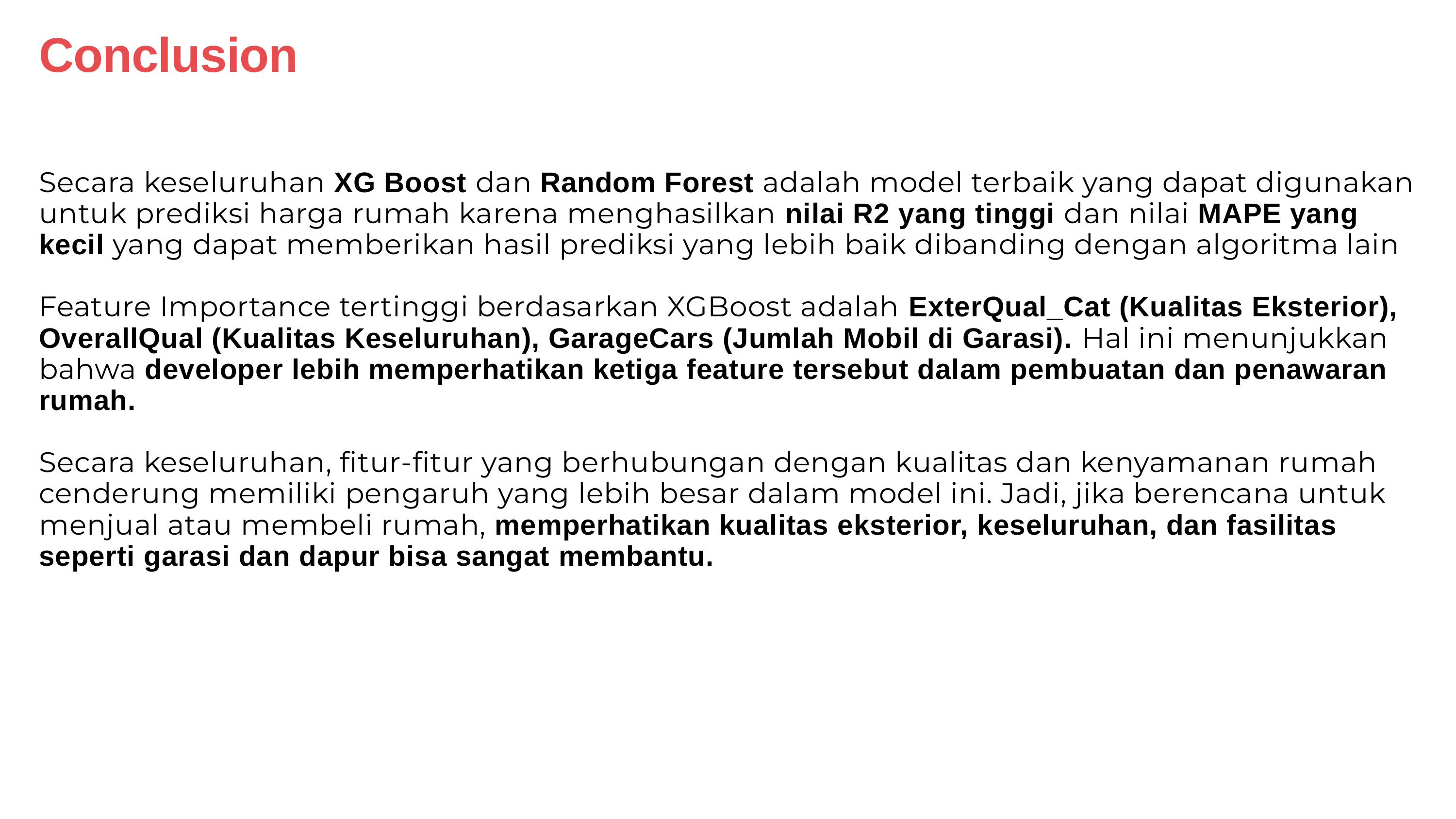

Conclusion
Secara keseluruhan XG Boost dan Random Forest adalah model terbaik yang dapat digunakan untuk prediksi harga rumah karena menghasilkan nilai R2 yang tinggi dan nilai MAPE yang kecil yang dapat memberikan hasil prediksi yang lebih baik dibanding dengan algoritma lain

Feature Importance tertinggi berdasarkan XGBoost adalah ExterQual_Cat (Kualitas Eksterior), OverallQual (Kualitas Keseluruhan), GarageCars (Jumlah Mobil di Garasi). Hal ini menunjukkan bahwa developer lebih memperhatikan ketiga feature tersebut dalam pembuatan dan penawaran rumah.

Secara keseluruhan, fitur-fitur yang berhubungan dengan kualitas dan kenyamanan rumah cenderung memiliki pengaruh yang lebih besar dalam model ini. Jadi, jika berencana untuk menjual atau membeli rumah, memperhatikan kualitas eksterior, keseluruhan, dan fasilitas seperti garasi dan dapur bisa sangat membantu.